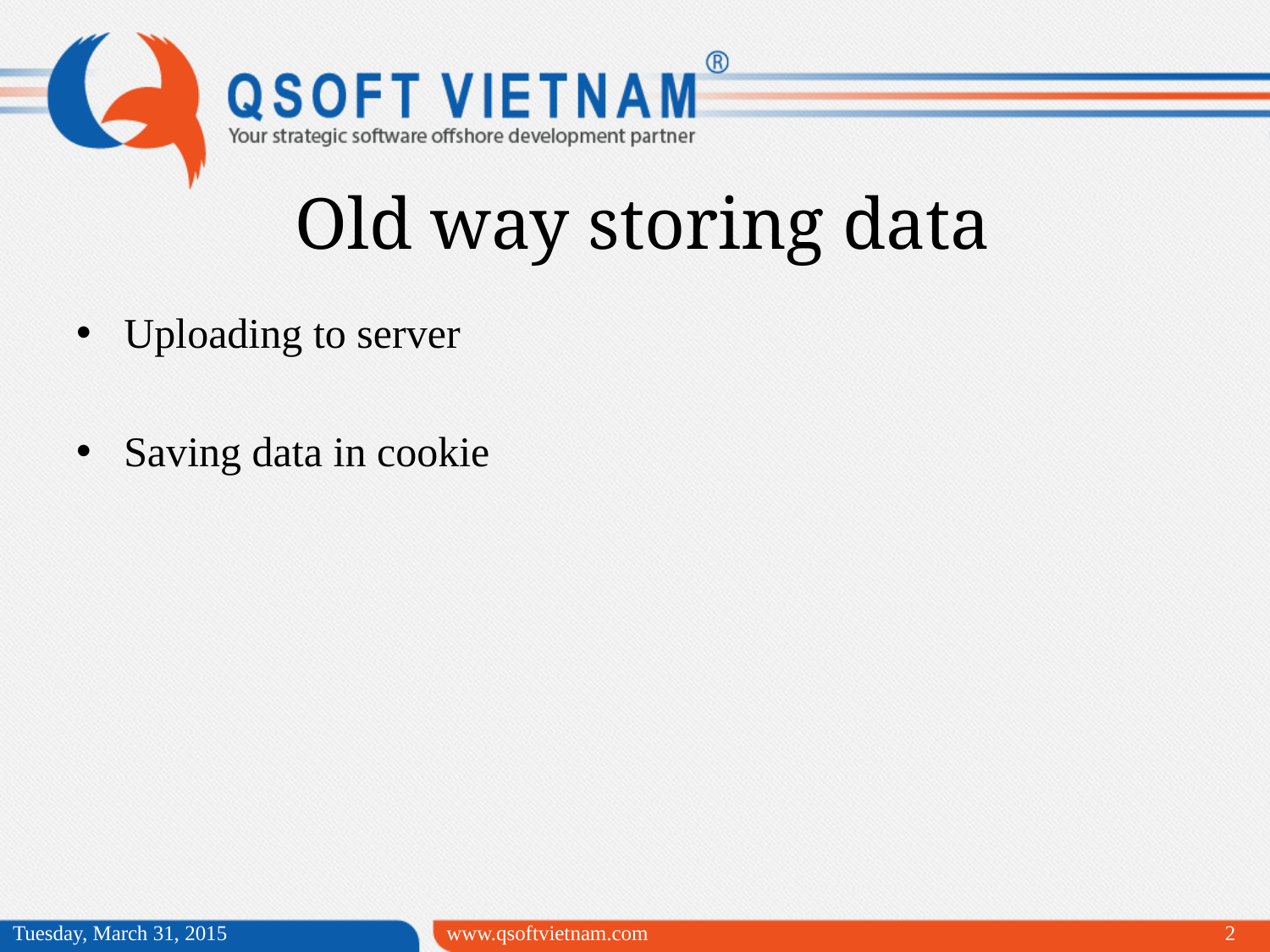

Old way storing data
Uploading to server

Saving data in cookie

Tuesday, March 31, 2015
www.qsoftvietnam.com
2